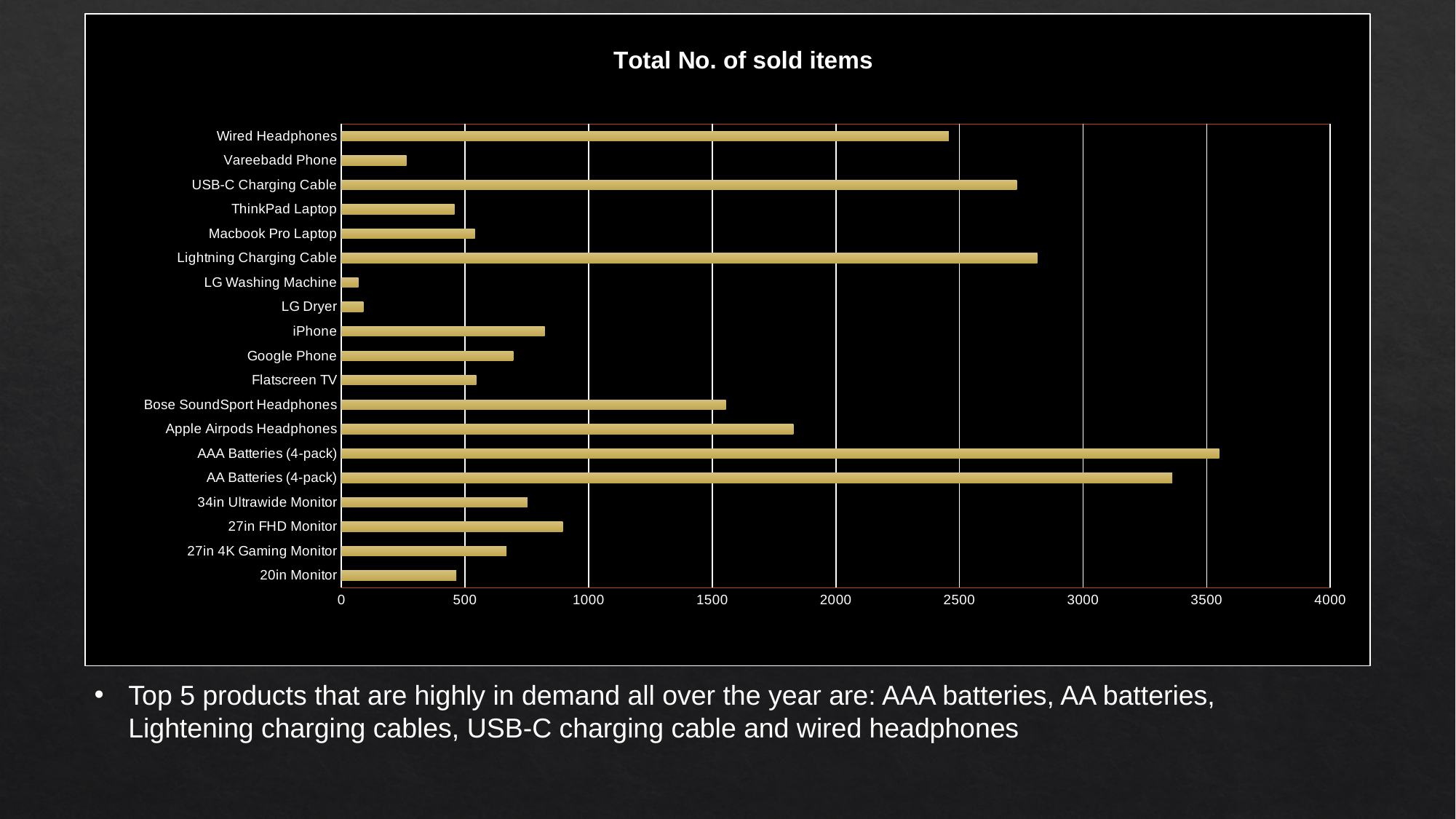

### Chart: Total No. of sold items

| Category | Total |
|---|---|
| 20in Monitor | 465.0 |
| 27in 4K Gaming Monitor | 668.0 |
| 27in FHD Monitor | 895.0 |
| 34in Ultrawide Monitor | 752.0 |
| AA Batteries (4-pack) | 3361.0 |
| AAA Batteries (4-pack) | 3551.0 |
| Apple Airpods Headphones | 1828.0 |
| Bose SoundSport Headphones | 1555.0 |
| Flatscreen TV | 546.0 |
| Google Phone | 695.0 |
| iPhone | 822.0 |
| LG Dryer | 89.0 |
| LG Washing Machine | 69.0 |
| Lightning Charging Cable | 2815.0 |
| Macbook Pro Laptop | 540.0 |
| ThinkPad Laptop | 457.0 |
| USB-C Charging Cable | 2732.0 |
| Vareebadd Phone | 263.0 |
| Wired Headphones | 2457.0 |
Top 5 products that are highly in demand all over the year are: AAA batteries, AA batteries, Lightening charging cables, USB-C charging cable and wired headphones